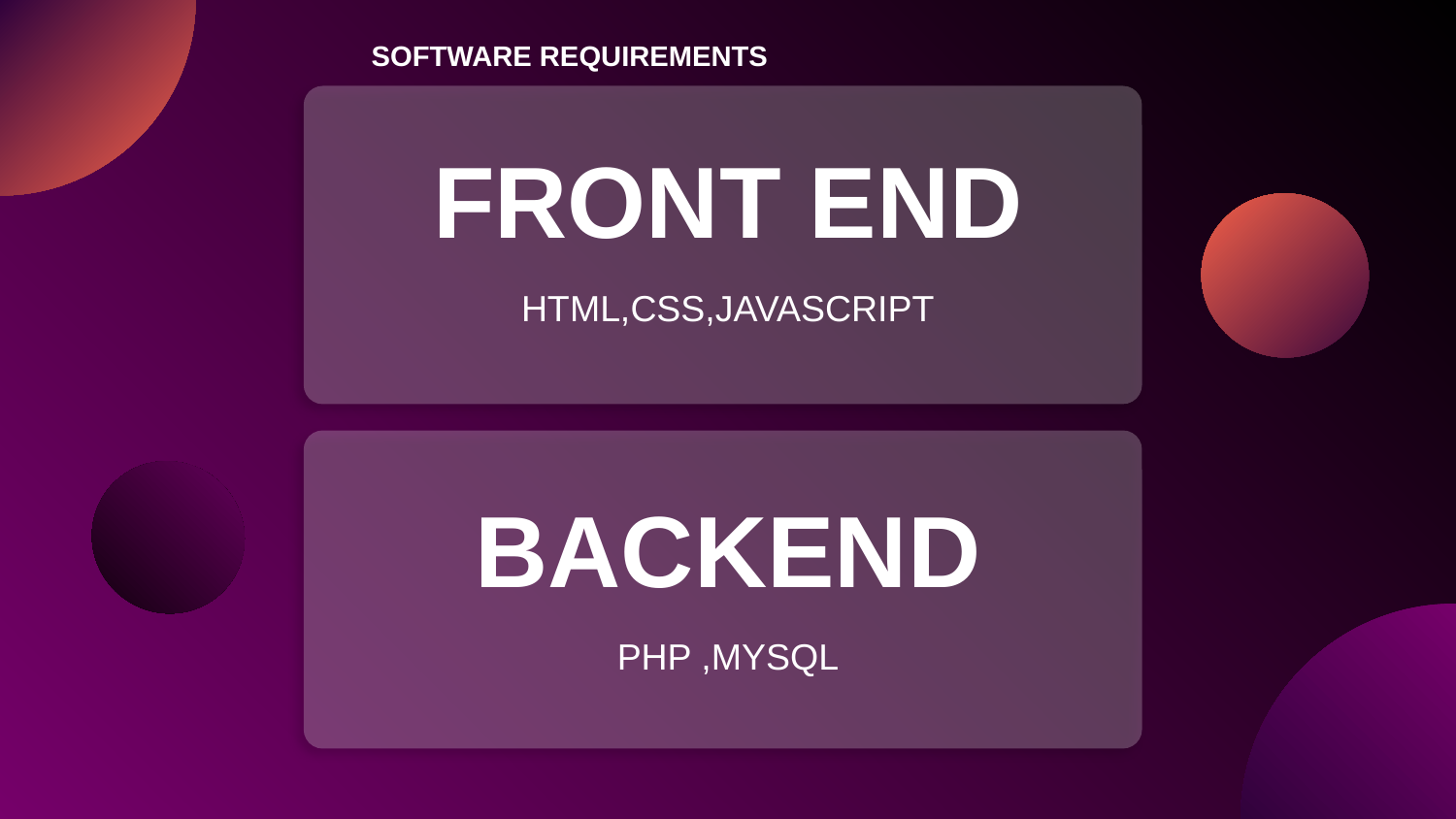

SOFTWARE REQUIREMENTS
# FRONT END
HTML,CSS,JAVASCRIPT
BACKEND
PHP ,MYSQL